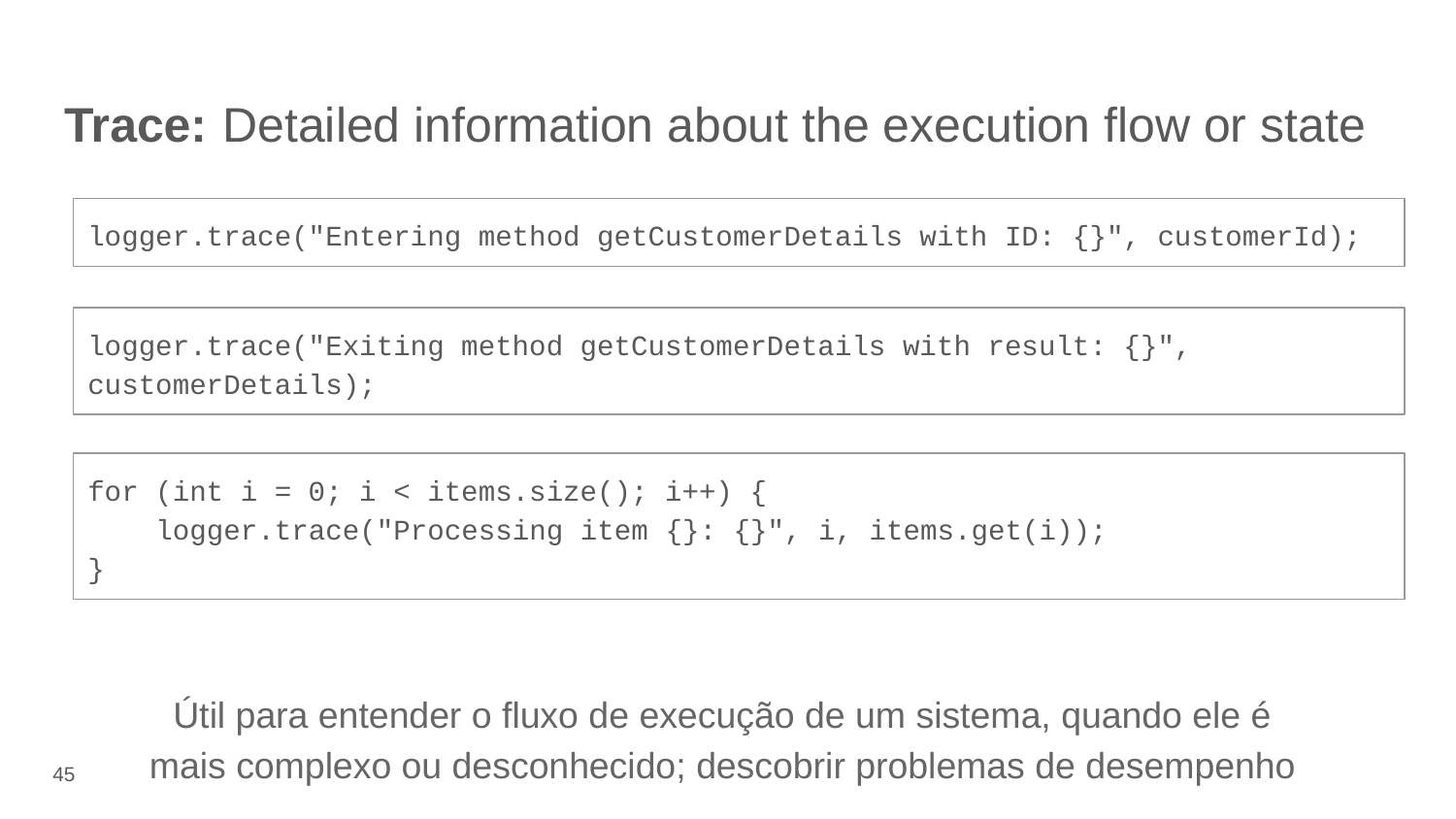

# Trace: Detailed information about the execution flow or state

logger.trace("Entering method getCustomerDetails with ID: {}", customerId);
logger.trace("Exiting method getCustomerDetails with result: {}", customerDetails);
for (int i = 0; i < items.size(); i++) {
    logger.trace("Processing item {}: {}", i, items.get(i));
}
Útil para entender o fluxo de execução de um sistema, quando ele é mais complexo ou desconhecido; descobrir problemas de desempenho
45